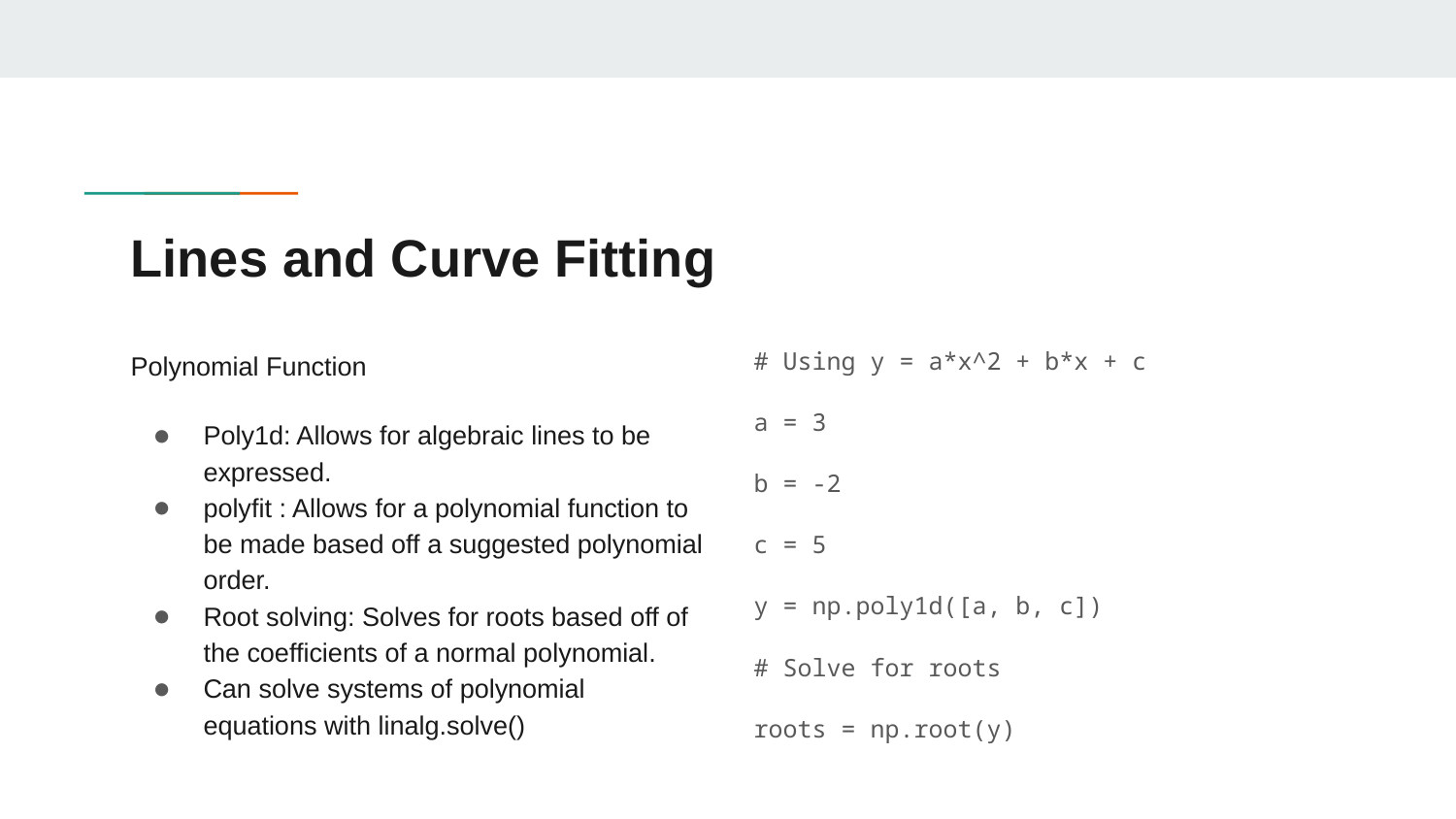

# Lines and Curve Fitting
Polynomial Function
Poly1d: Allows for algebraic lines to be expressed.
polyfit : Allows for a polynomial function to be made based off a suggested polynomial order.
Root solving: Solves for roots based off of the coefficients of a normal polynomial.
Can solve systems of polynomial equations with linalg.solve()
# Using y = a*x^2 + b*x + c
a = 3
b = -2
c = 5
y = np.poly1d([a, b, c])
# Solve for roots
roots = np.root(y)